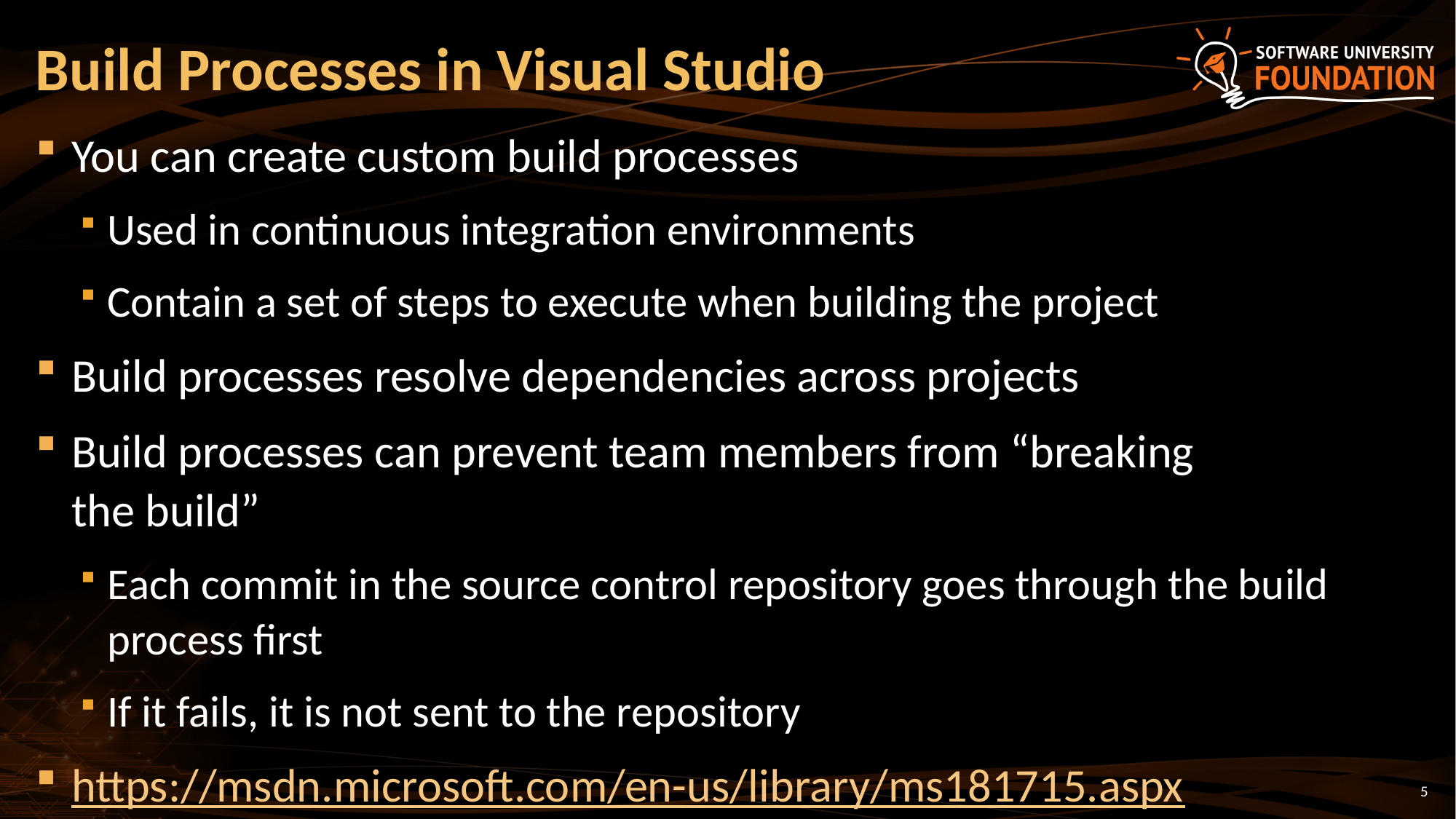

# Build Processes in Visual Studio
You can create custom build processes
Used in continuous integration environments
Contain a set of steps to execute when building the project
Build processes resolve dependencies across projects
Build processes can prevent team members from “breaking
the build”
Each commit in the source control repository goes through the build process first
If it fails, it is not sent to the repository
https://msdn.microsoft.com/en-us/library/ms181715.aspx
5